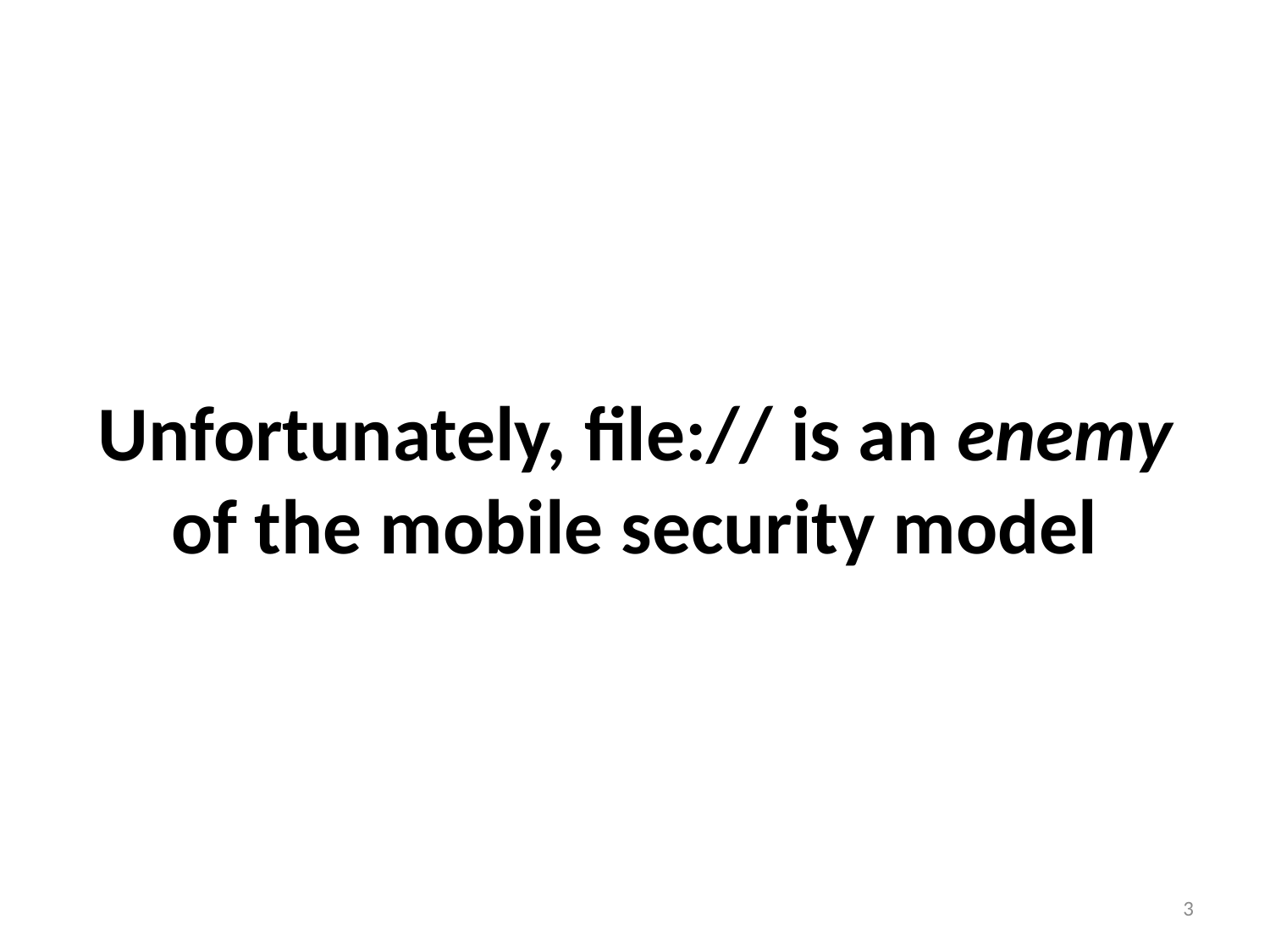

# Unfortunately, file:// is an enemy of the mobile security model
3